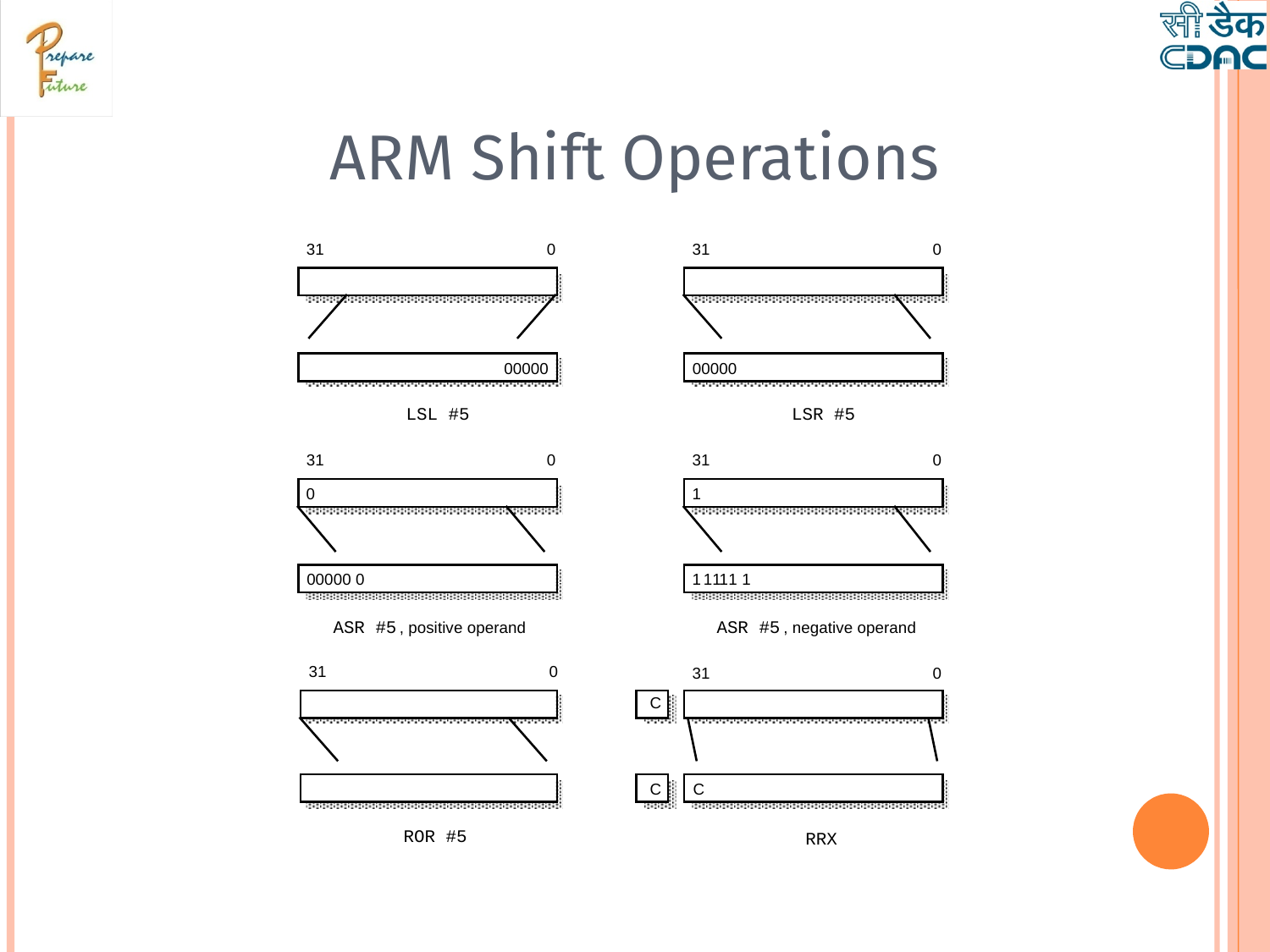

ARM Shift Operations

31
0
31
0

00000
 00000

LSL #5
LSR #5
31
0
31
0

 0
 1

 00000 0

 1

1
1
1
1 1
ASR #5
ASR #5
, positive operand
, negative operand
31
0
31
0

C

C
 C

ROR #5
RRX